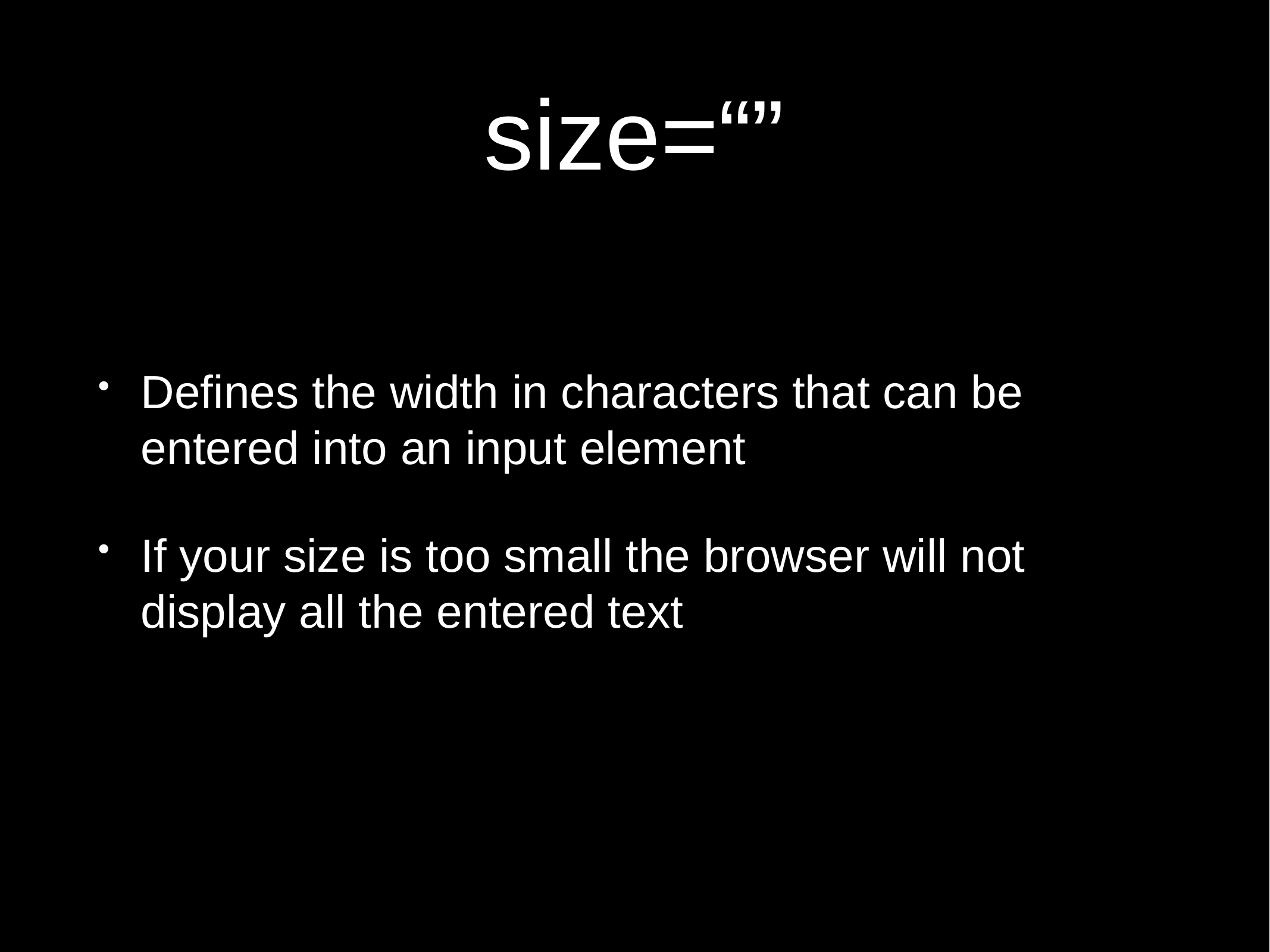

# size=“”
Defines the width in characters that can be entered into an input element
If your size is too small the browser will not display all the entered text